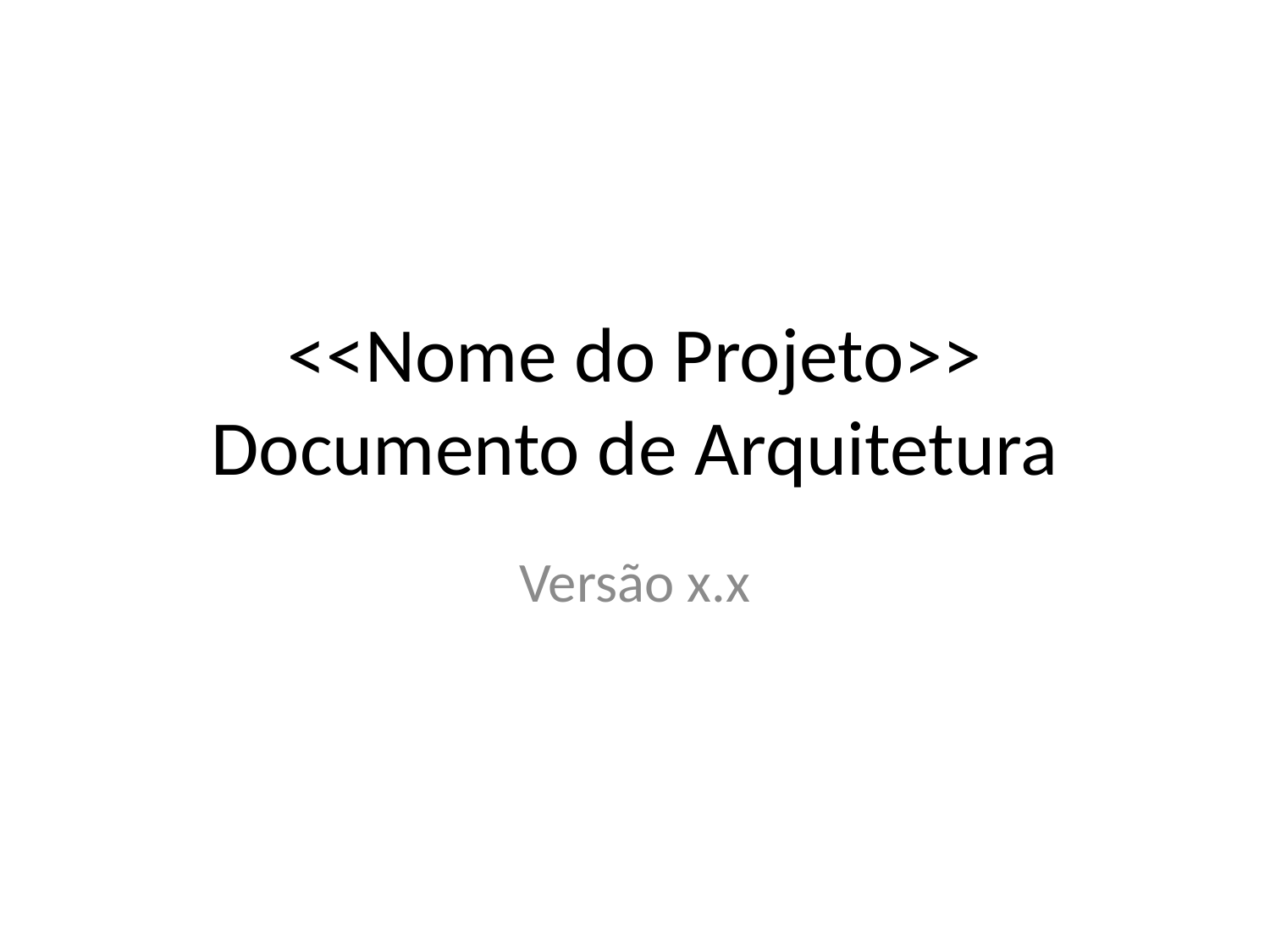

# <<Nome do Projeto>> Documento de Arquitetura
Versão x.x